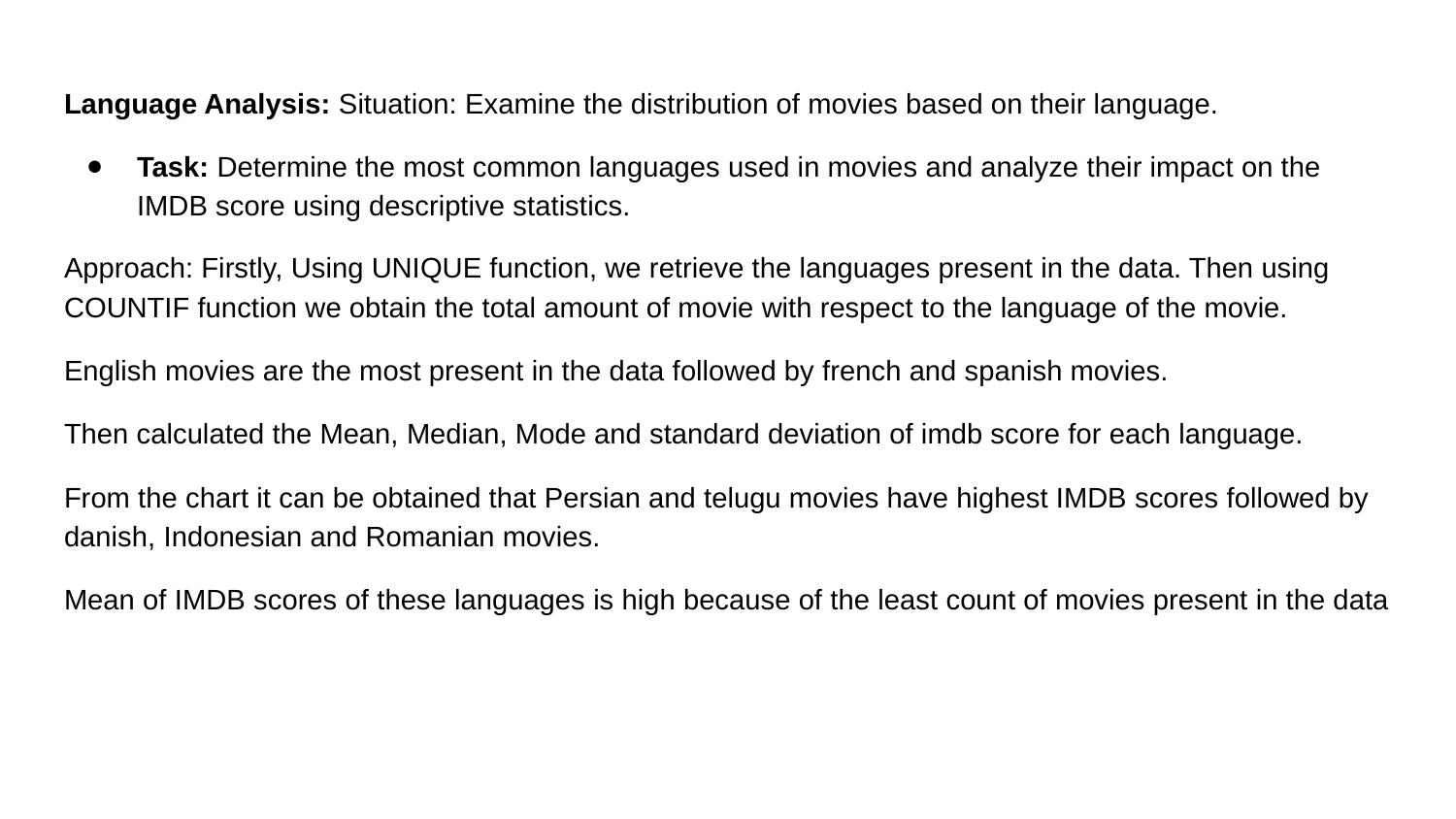

# Language Analysis: Situation: Examine the distribution of movies based on their language.
Task: Determine the most common languages used in movies and analyze their impact on the IMDB score using descriptive statistics.

Approach: Firstly, Using UNIQUE function, we retrieve the languages present in the data. Then using COUNTIF function we obtain the total amount of movie with respect to the language of the movie.
English movies are the most present in the data followed by french and spanish movies.
Then calculated the Mean, Median, Mode and standard deviation of imdb score for each language.
From the chart it can be obtained that Persian and telugu movies have highest IMDB scores followed by danish, Indonesian and Romanian movies.
Mean of IMDB scores of these languages is high because of the least count of movies present in the data